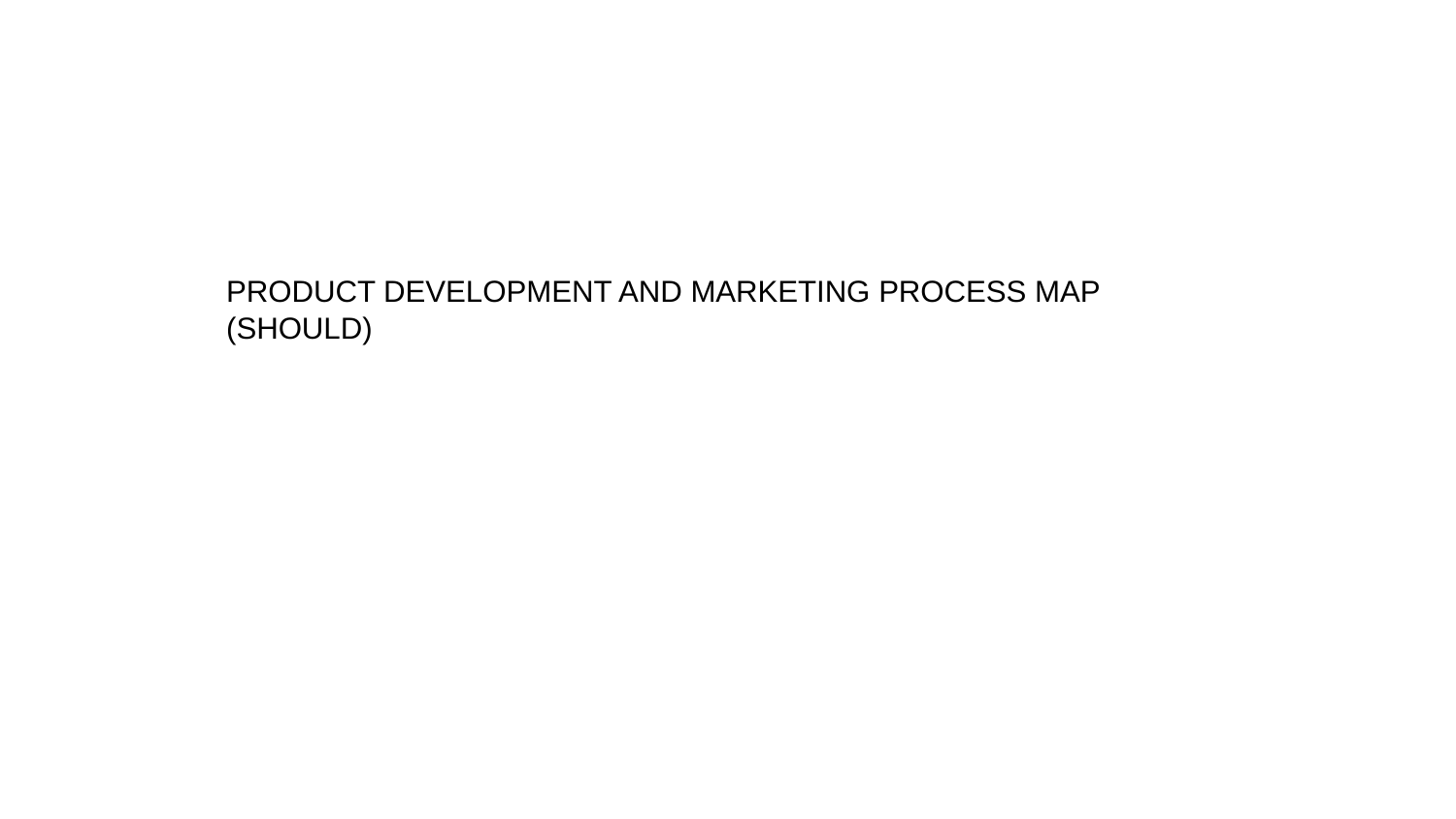

PRODUCT DEVELOPMENT AND MARKETING PROCESS MAP (SHOULD)